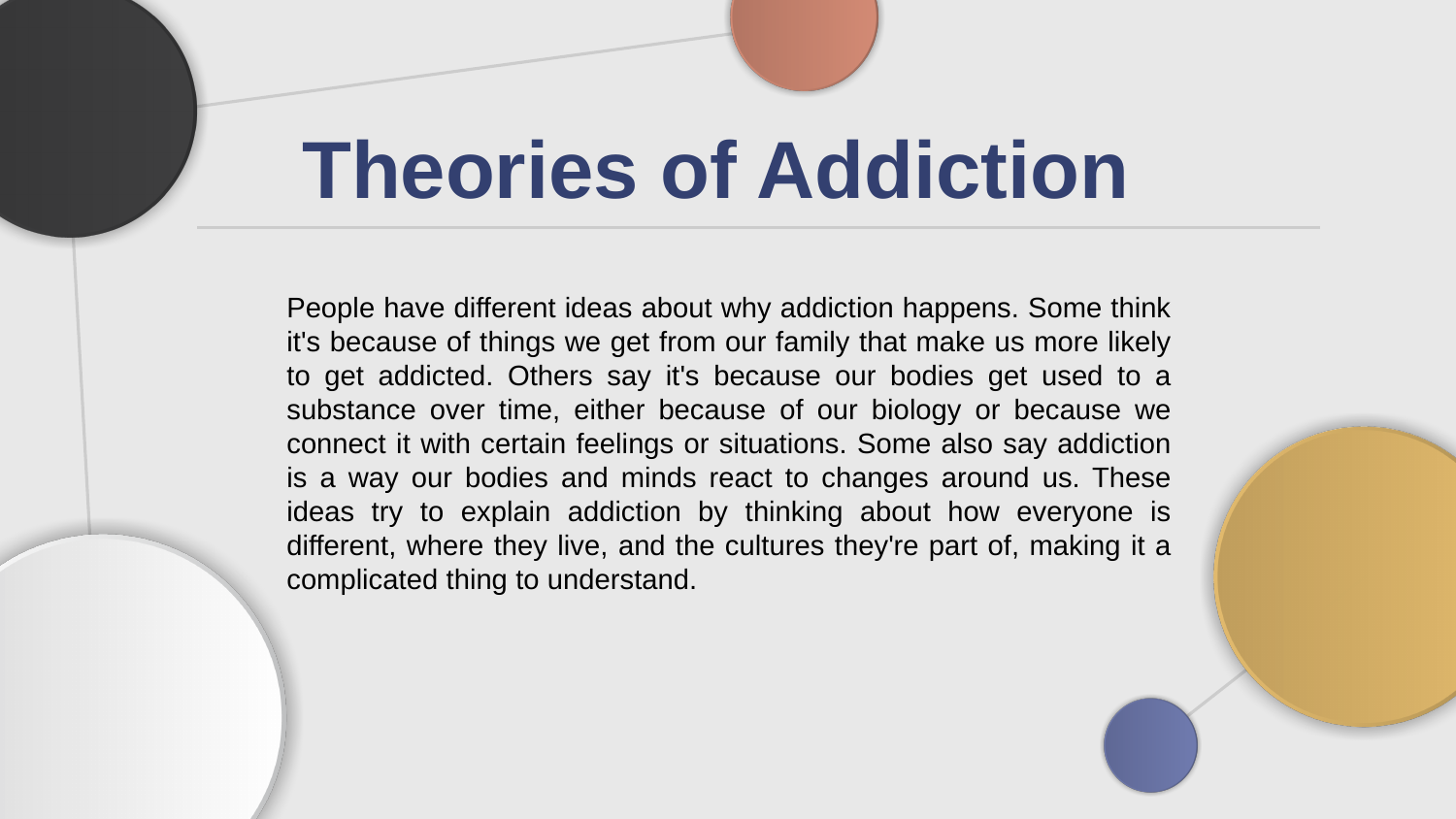

# Theories of Addiction
People have different ideas about why addiction happens. Some think it's because of things we get from our family that make us more likely to get addicted. Others say it's because our bodies get used to a substance over time, either because of our biology or because we connect it with certain feelings or situations. Some also say addiction is a way our bodies and minds react to changes around us. These ideas try to explain addiction by thinking about how everyone is different, where they live, and the cultures they're part of, making it a complicated thing to understand.